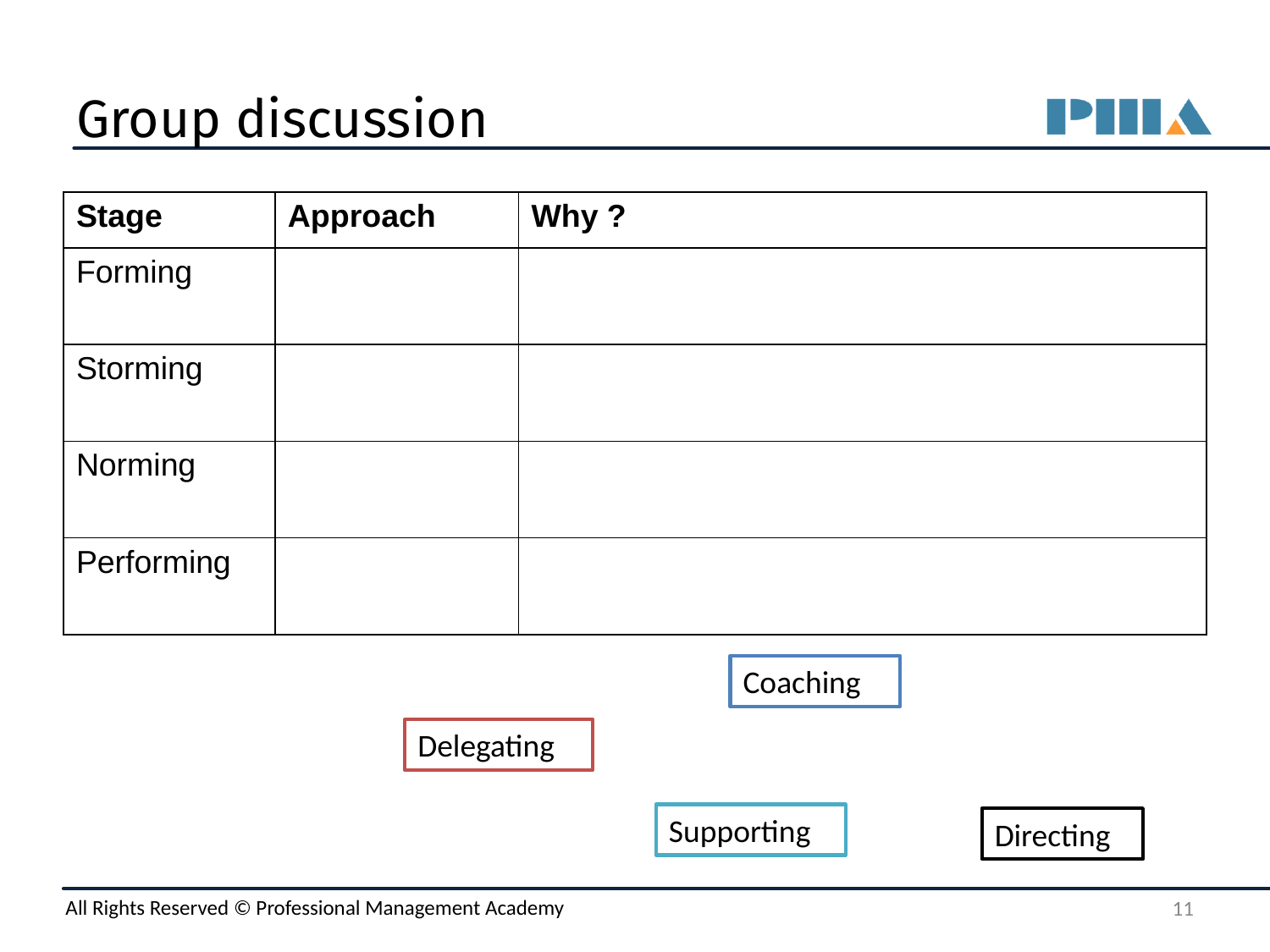

# Group discussion
| Stage | Approach | Why ? |
| --- | --- | --- |
| Forming |  |  |
| Storming |  |  |
| Norming |  |  |
| Performing |  |  |
Coaching
Delegating
Supporting
Directing
11